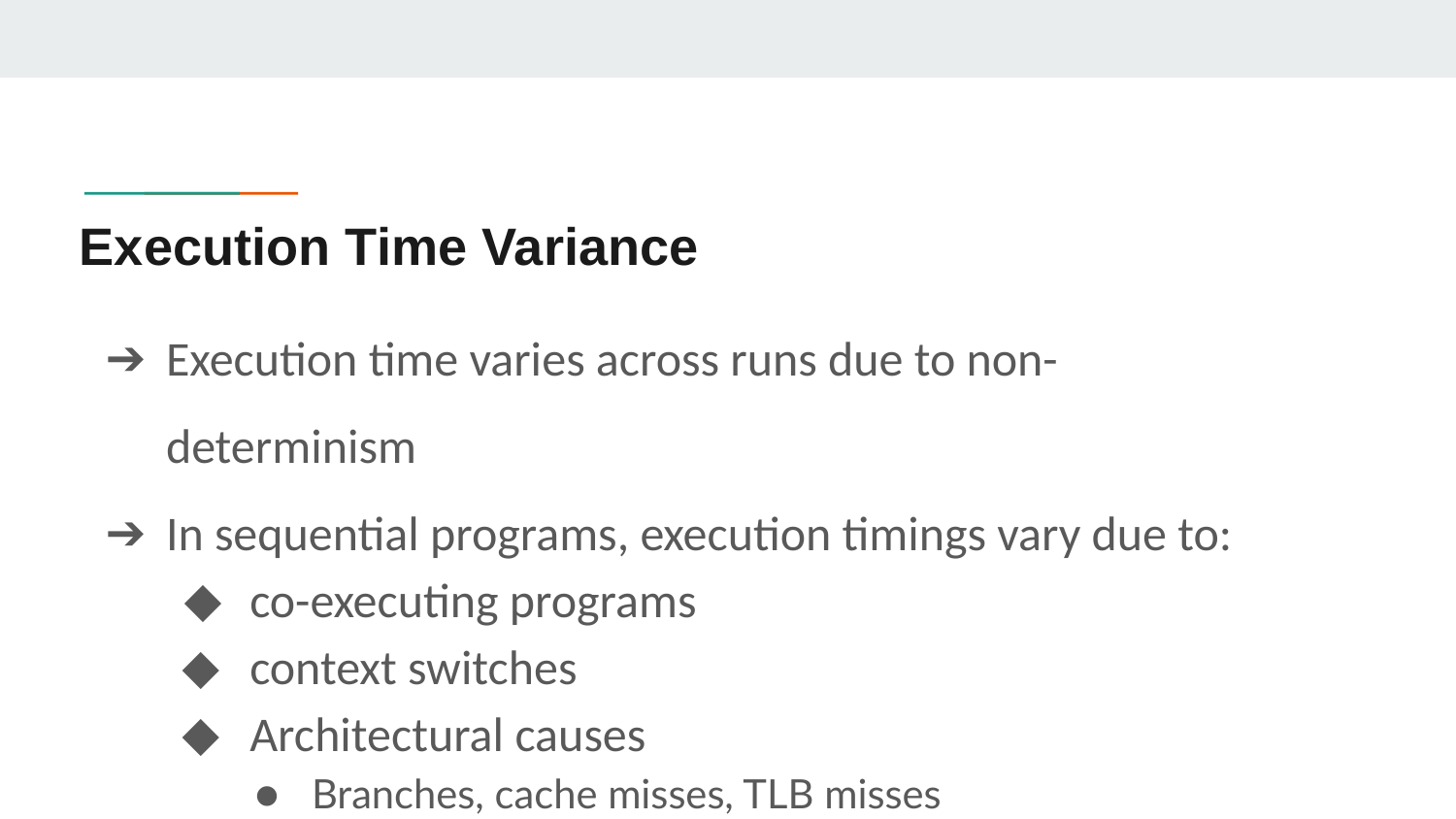

# Execution Time Variance
Execution time varies across runs due to non-determinism
In sequential programs, execution timings vary due to:
 co-executing programs
 context switches
 Architectural causes
Branches, cache misses, TLB misses